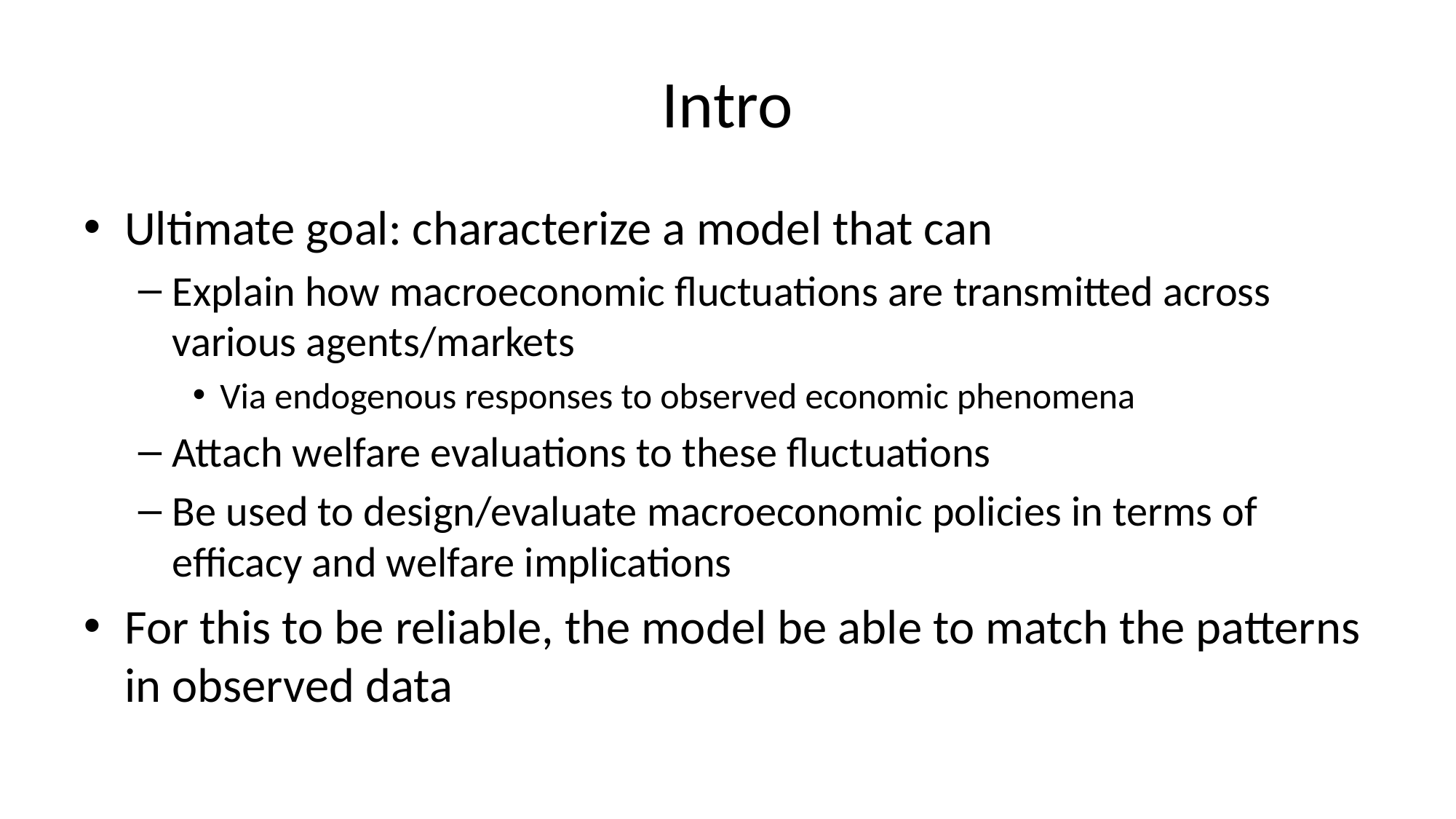

# Intro
Ultimate goal: characterize a model that can
Explain how macroeconomic fluctuations are transmitted across various agents/markets
Via endogenous responses to observed economic phenomena
Attach welfare evaluations to these fluctuations
Be used to design/evaluate macroeconomic policies in terms of efficacy and welfare implications
For this to be reliable, the model be able to match the patterns in observed data